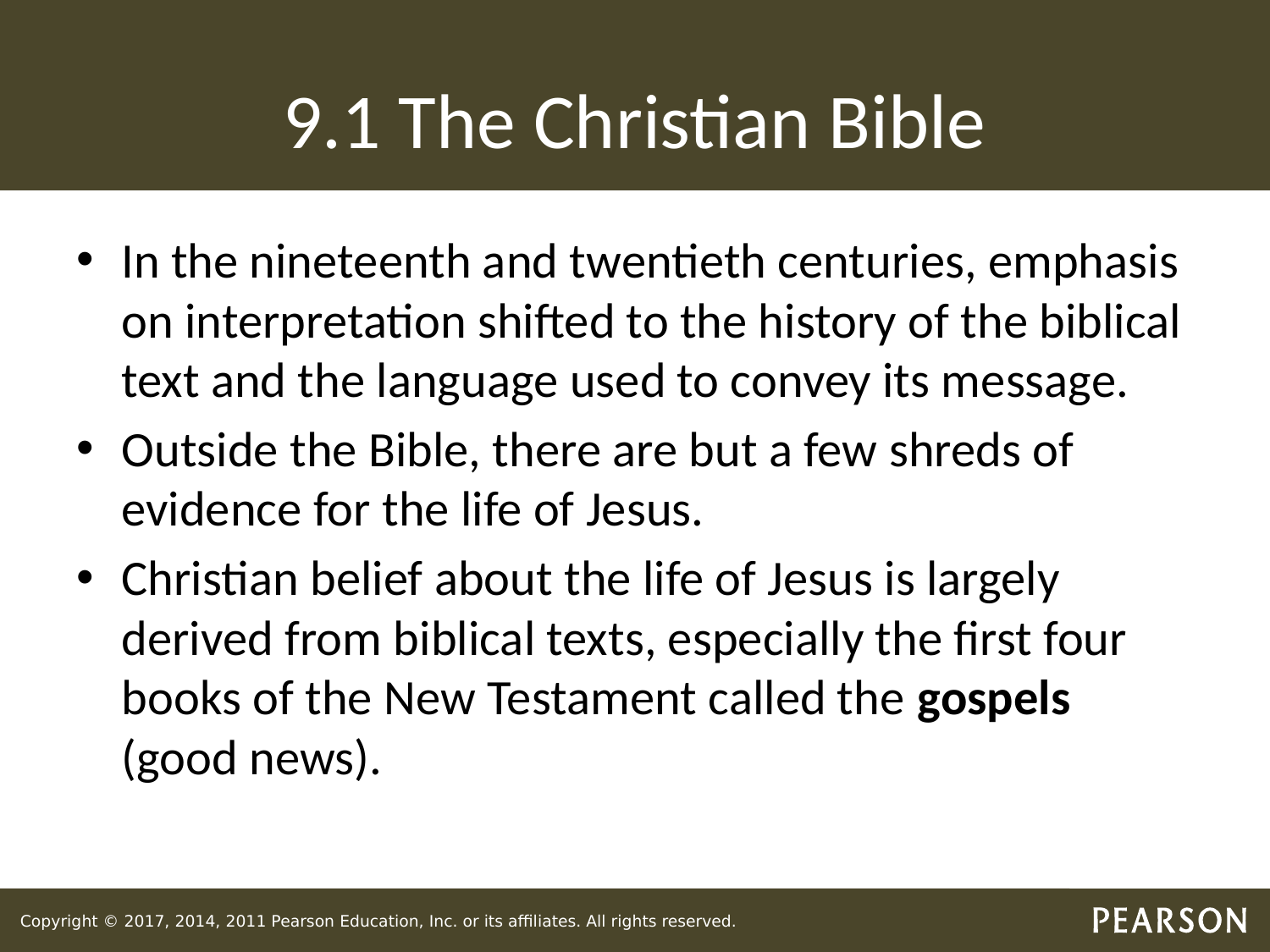

# 9.1 The Christian Bible
In the nineteenth and twentieth centuries, emphasis on interpretation shifted to the history of the biblical text and the language used to convey its message.
Outside the Bible, there are but a few shreds of evidence for the life of Jesus.
Christian belief about the life of Jesus is largely derived from biblical texts, especially the first four books of the New Testament called the gospels (good news).